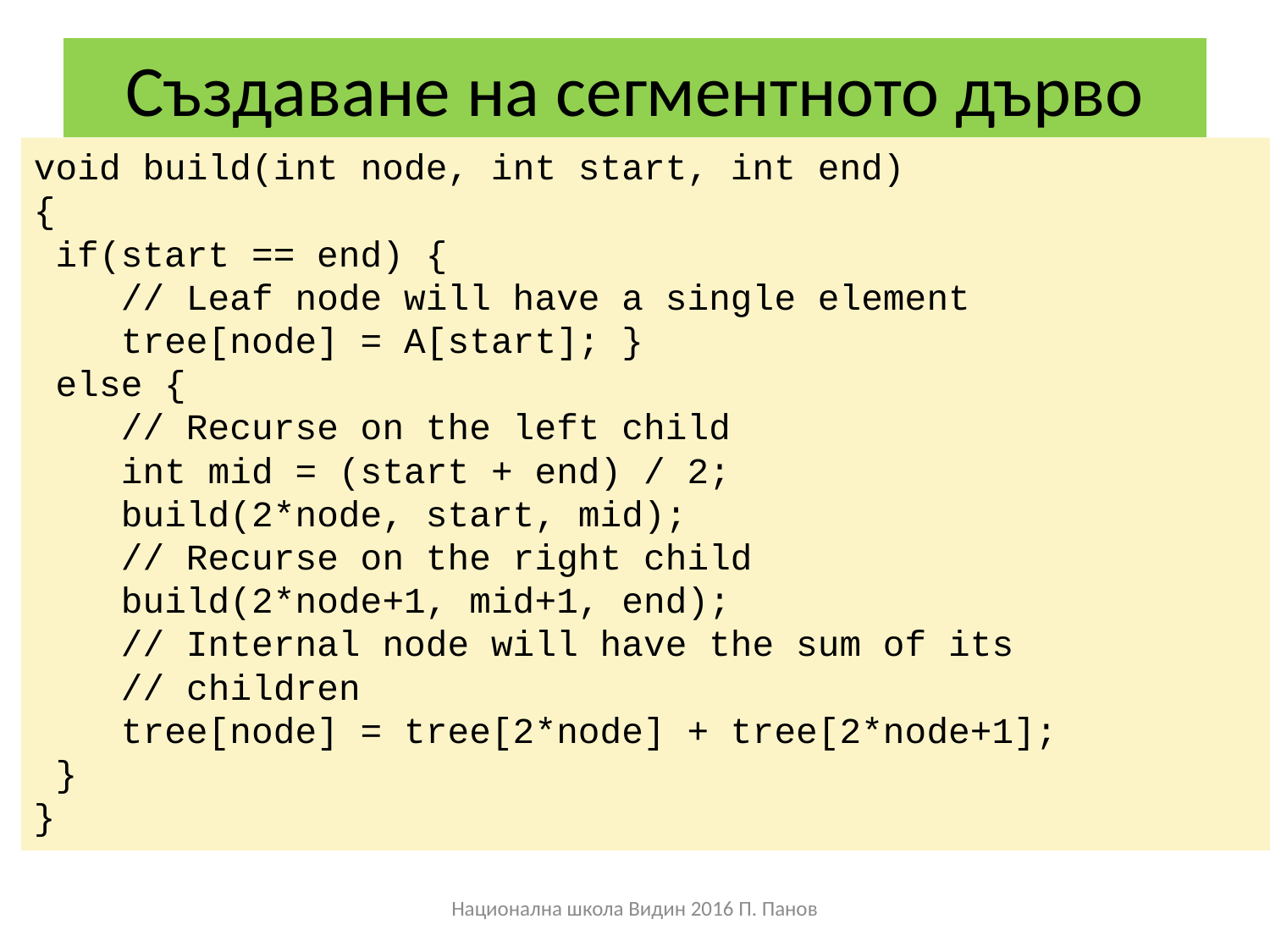

# Създаване на сегментното дърво
void build(int node, int start, int end)
{
 if(start == end) {
    // Leaf node will have a single element
    tree[node] = A[start]; }
 else {
    // Recurse on the left child
    int mid = (start + end) / 2;
    build(2*node, start, mid);
    // Recurse on the right child
    build(2*node+1, mid+1, end);
    // Internal node will have the sum of its
    // children
    tree[node] = tree[2*node] + tree[2*node+1];
 }
}
Национална школа Видин 2016 П. Панов